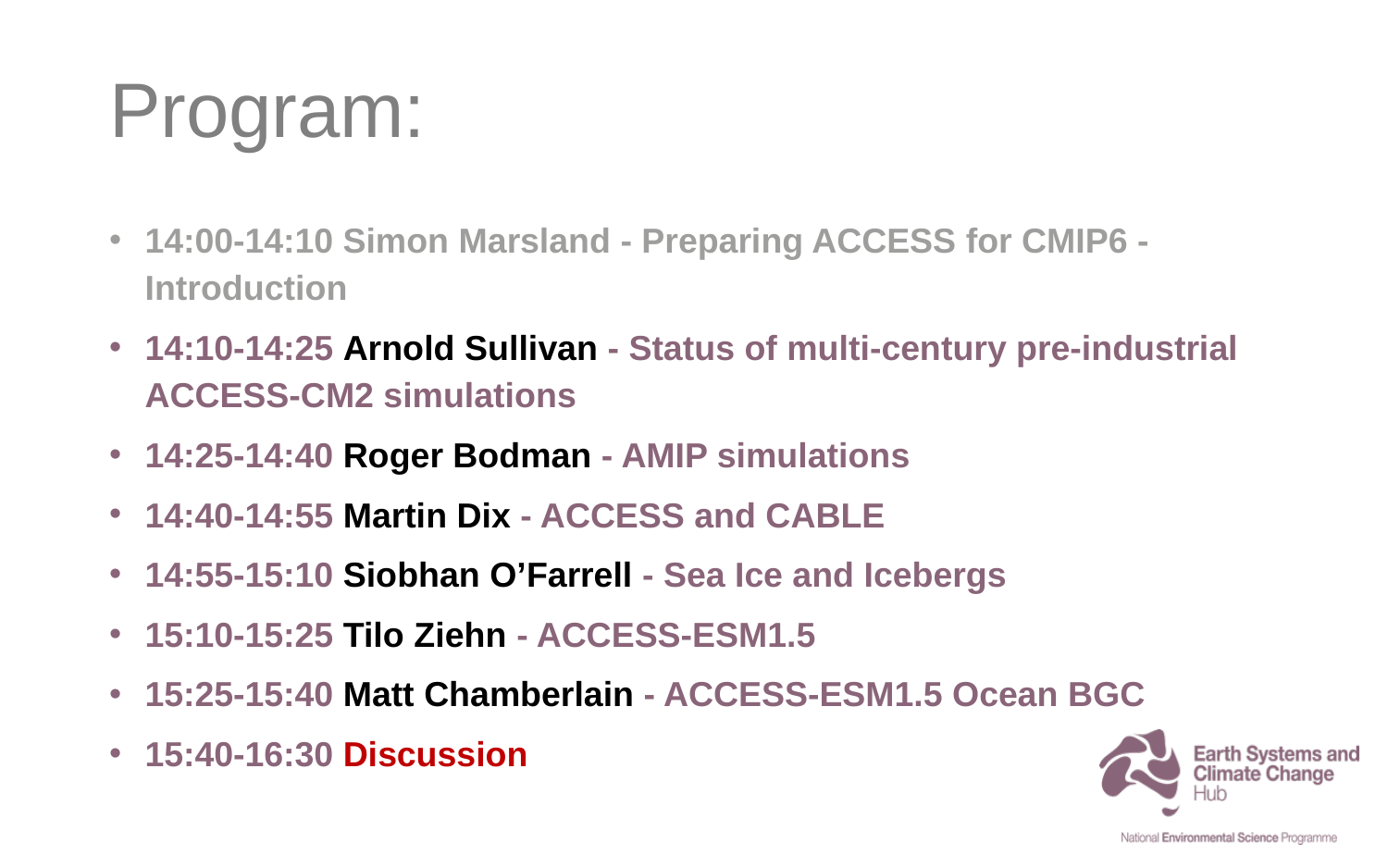

# Program:
14:00-14:10 Simon Marsland - Preparing ACCESS for CMIP6 - Introduction
14:10-14:25 Arnold Sullivan - Status of multi-century pre-industrial ACCESS-CM2 simulations
14:25-14:40 Roger Bodman - AMIP simulations
14:40-14:55 Martin Dix - ACCESS and CABLE
14:55-15:10 Siobhan O’Farrell - Sea Ice and Icebergs
15:10-15:25 Tilo Ziehn - ACCESS-ESM1.5
15:25-15:40 Matt Chamberlain - ACCESS-ESM1.5 Ocean BGC
15:40-16:30 Discussion